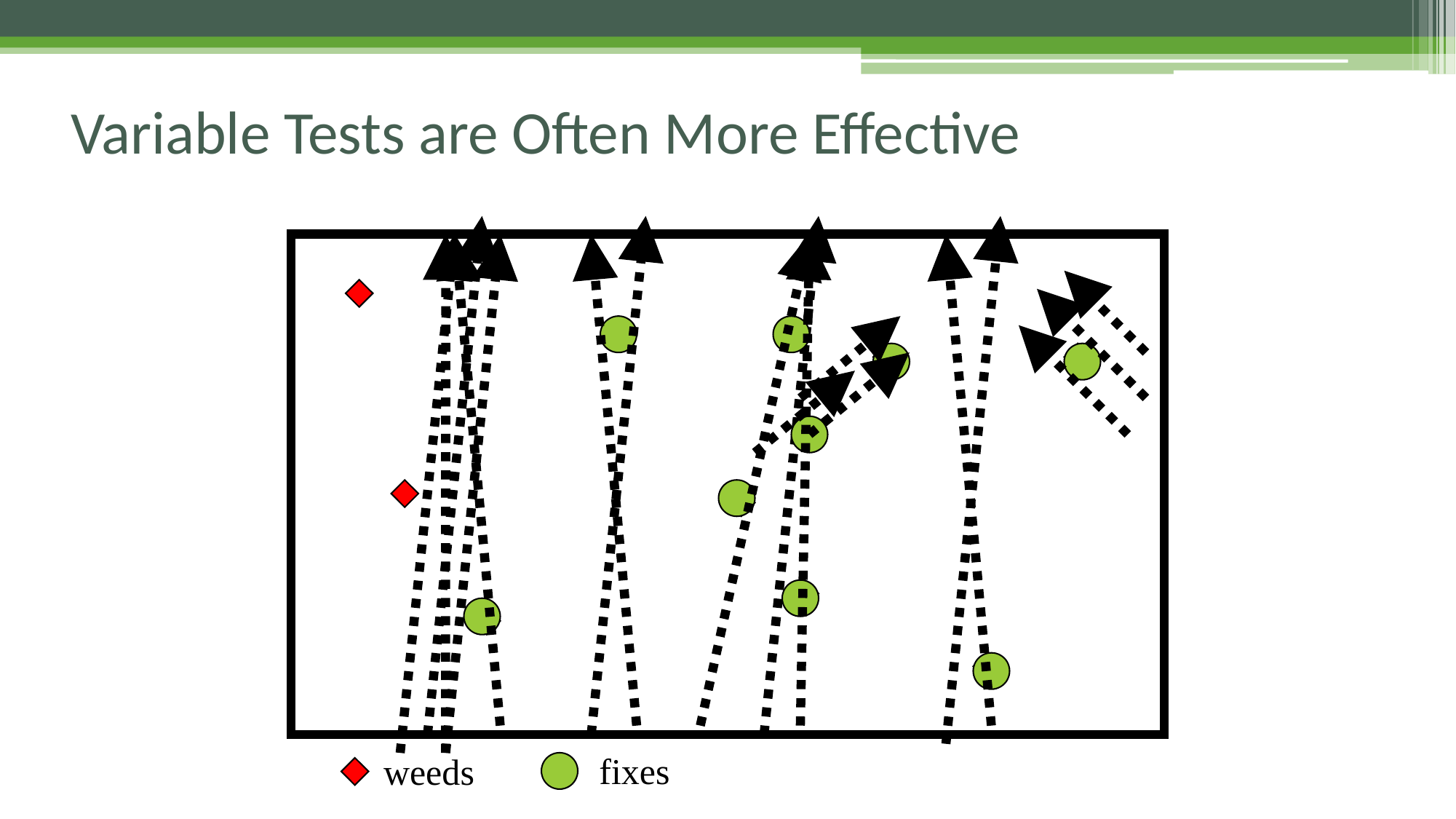

# Variable Tests are Often More Effective

fixes
weeds